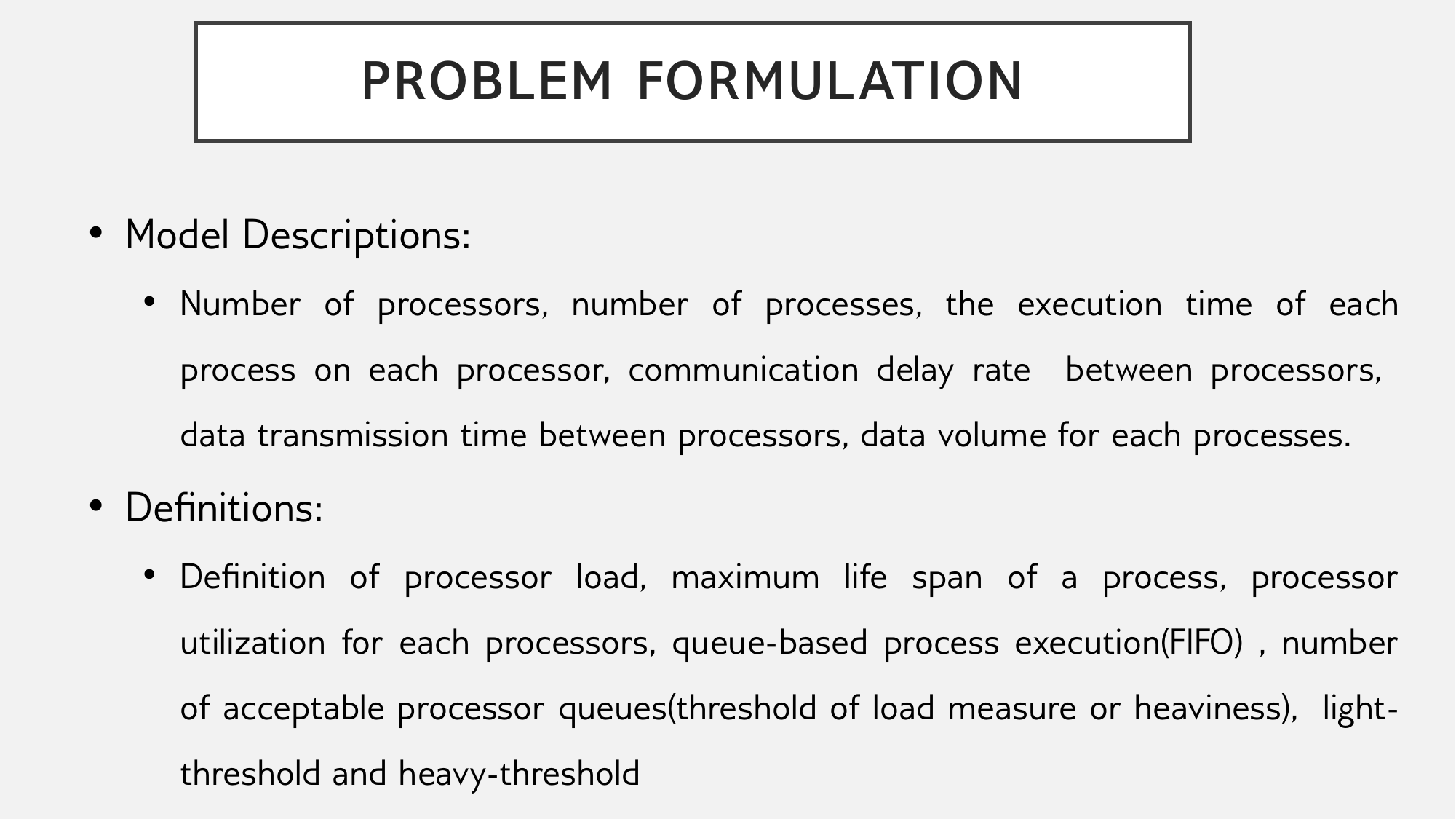

# Problem Formulation
Model Descriptions:
Number of processors, number of processes, the execution time of each process on each processor, communication delay rate  between processors,  data transmission time between processors, data volume for each processes.
Definitions:
Definition of processor load, maximum life span of a process, processor utilization for each processors, queue-based process execution(FIFO) , number of acceptable processor queues(threshold of load measure or heaviness),  light-threshold and heavy-threshold